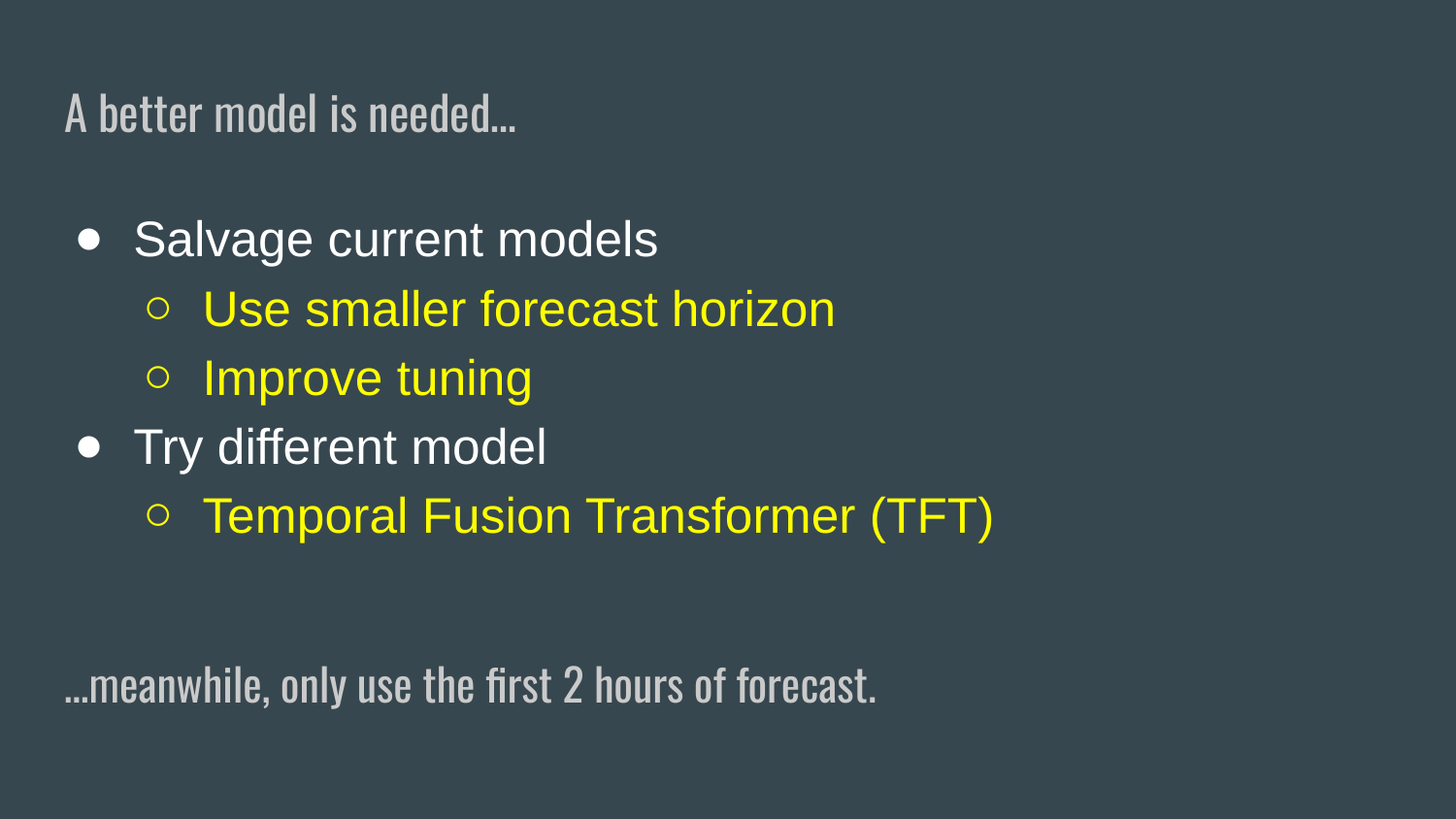

# A better model is needed…
Salvage current models
Use smaller forecast horizon
Improve tuning
Try different model
Temporal Fusion Transformer (TFT)

…meanwhile, only use the first 2 hours of forecast.